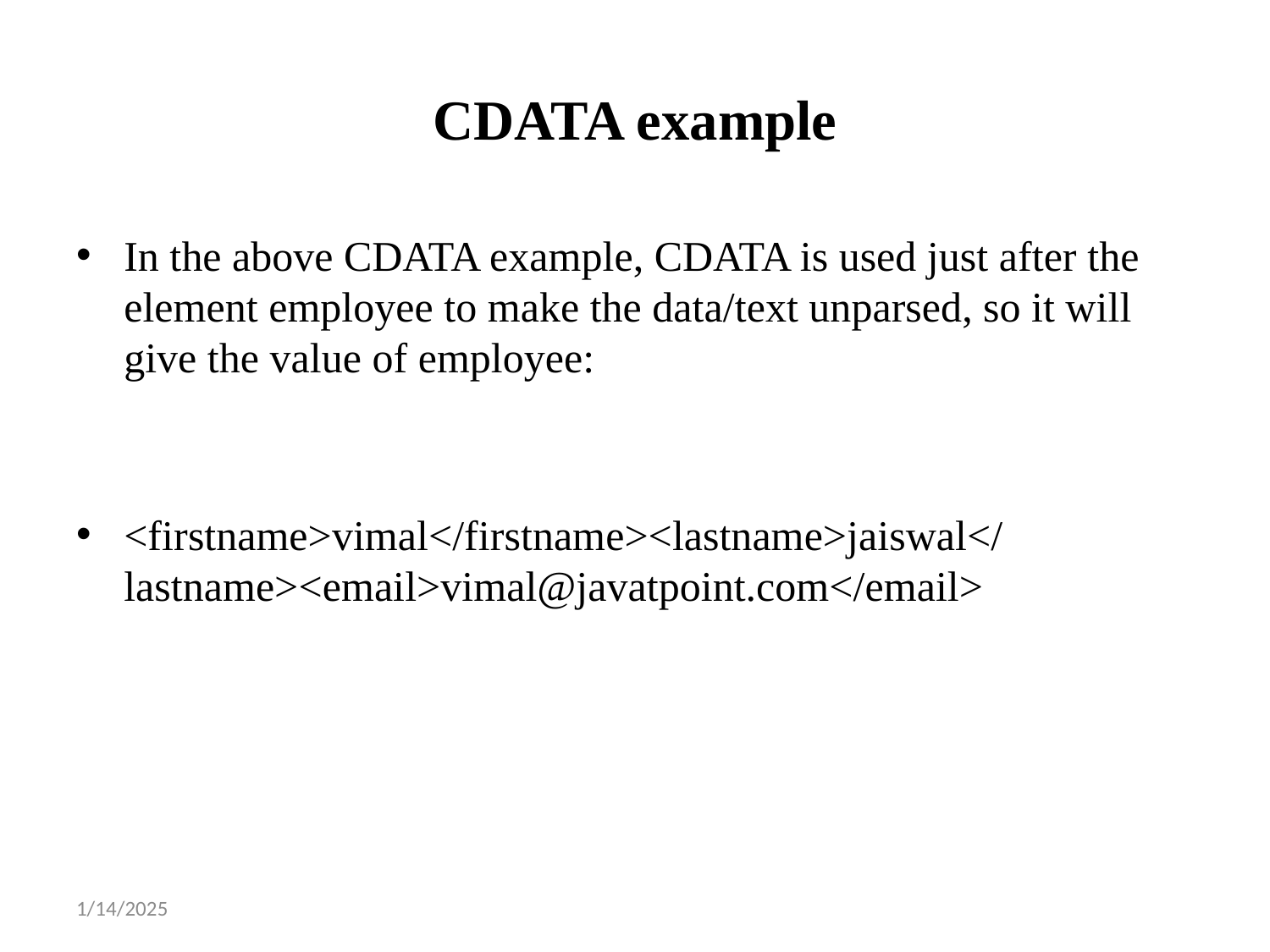

# CDATA example
In the above CDATA example, CDATA is used just after the element employee to make the data/text unparsed, so it will give the value of employee:

<firstname>vimal</firstname><lastname>jaiswal</lastname><email>vimal@javatpoint.com</email>
1/14/2025